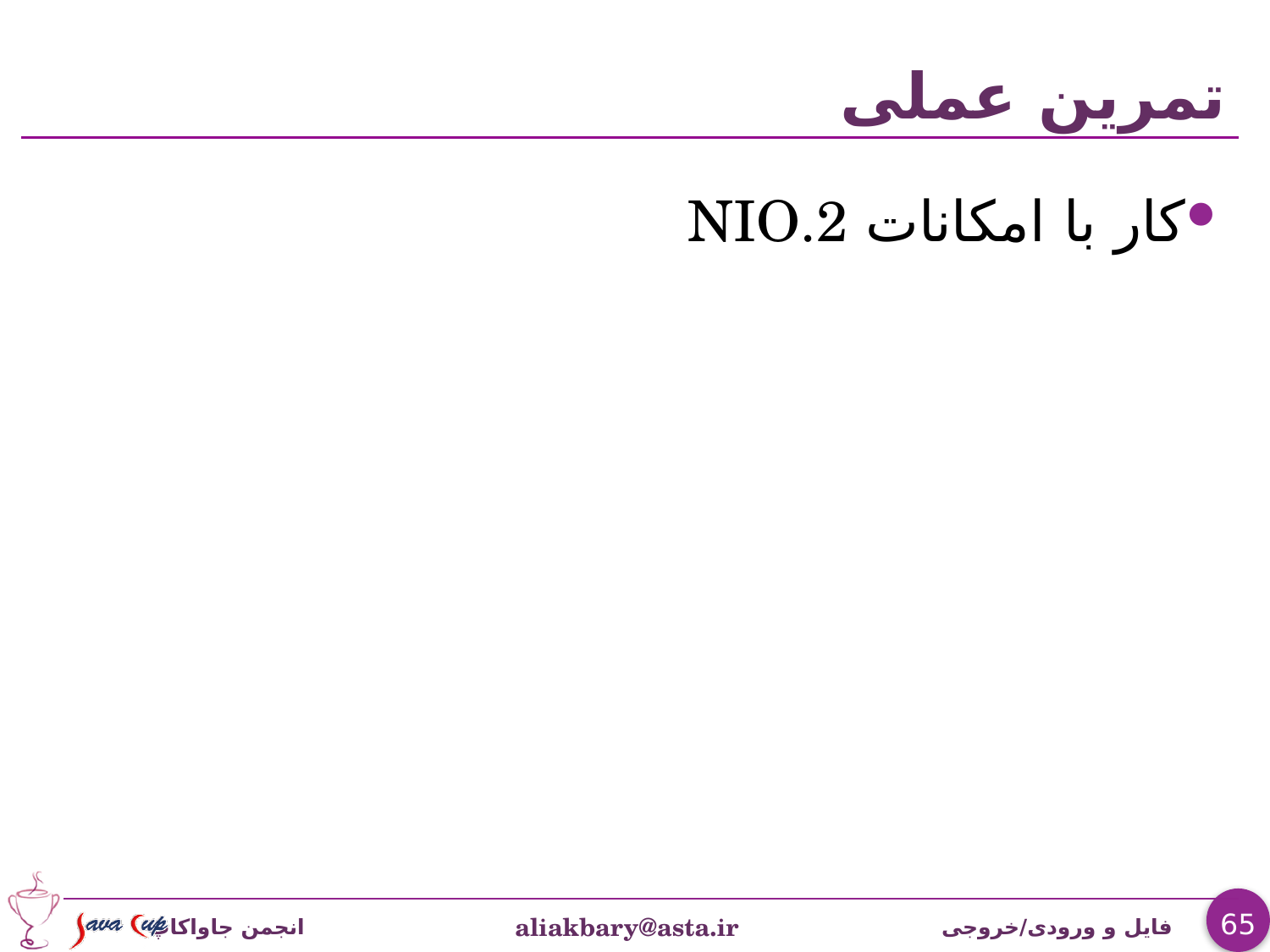

# تمرین عملی
کار با امکانات NIO.2